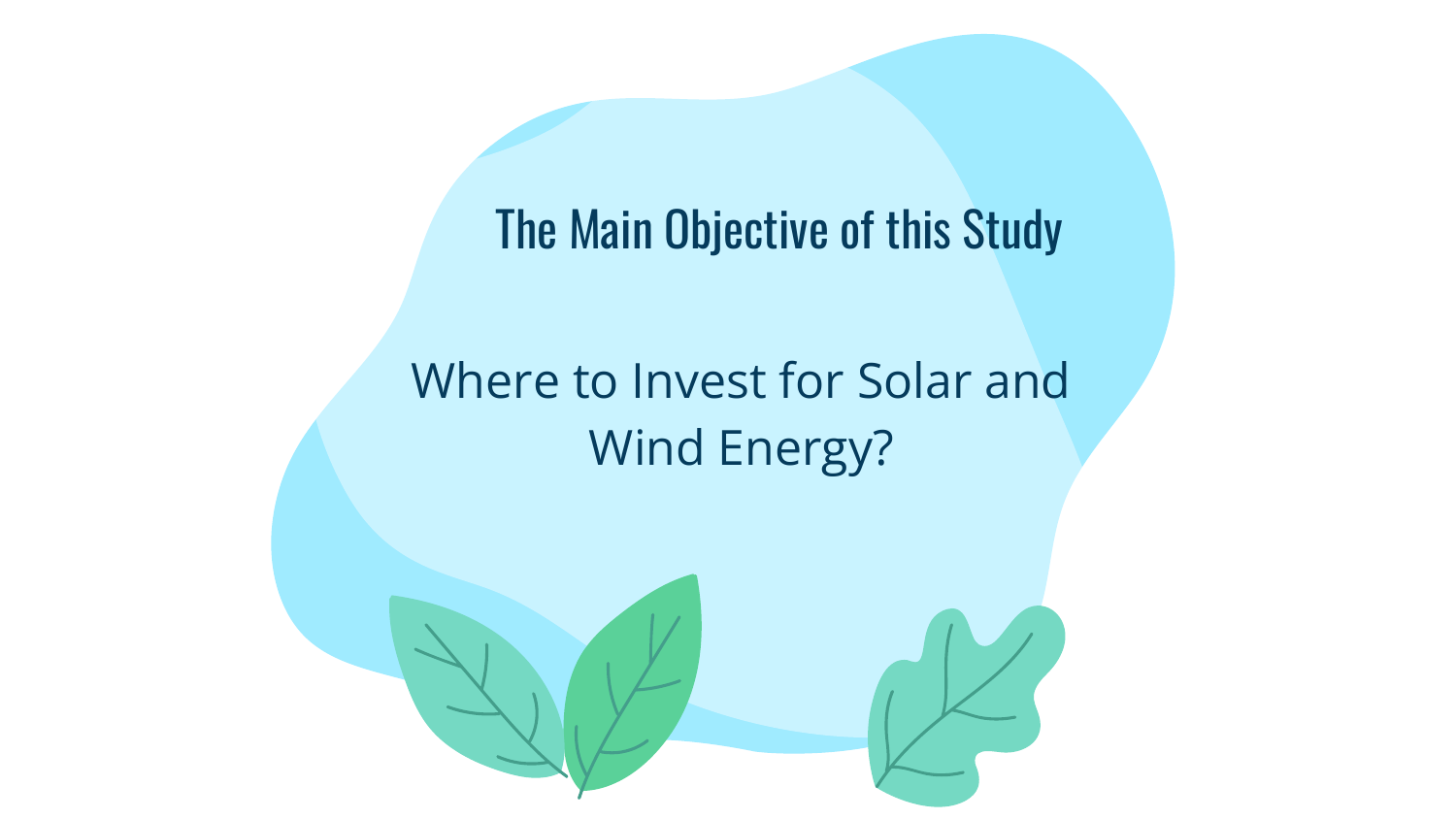

# The Main Objective of this Study
Where to Invest for Solar and Wind Energy?